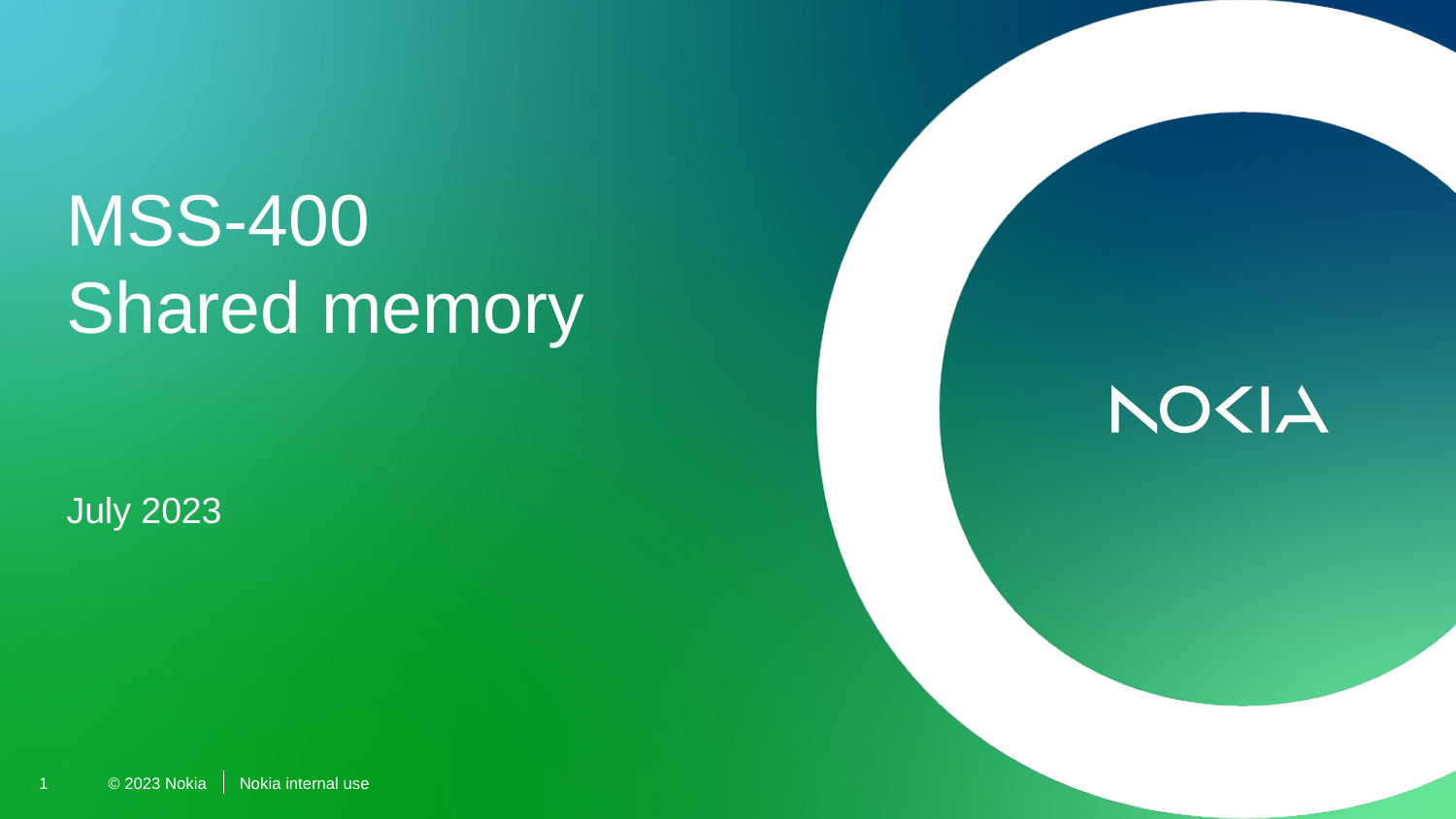

# MSS-400 Shared memory
July 2023

Nokia internal use